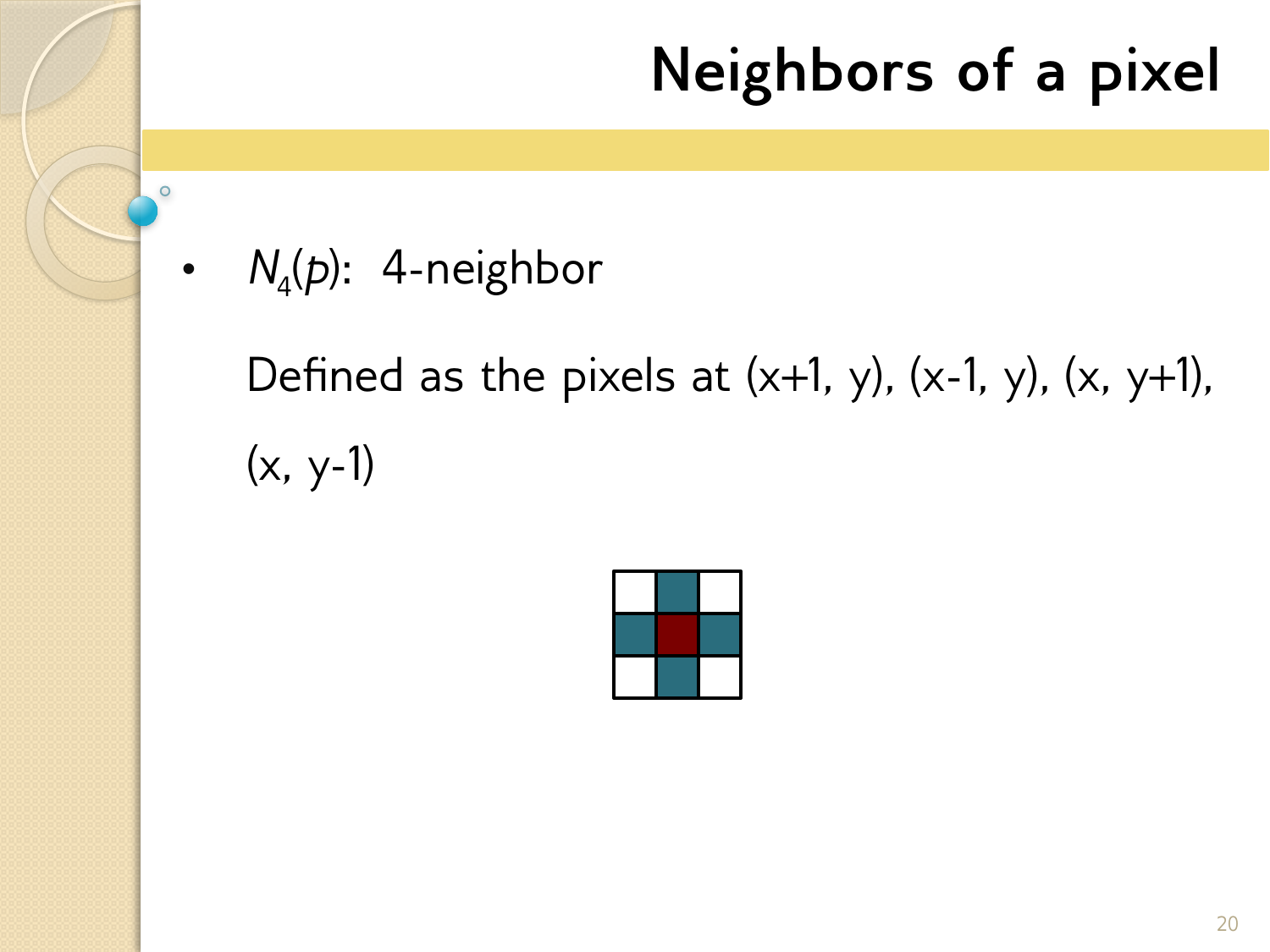

Neighbors of a pixel

N4(p):  4-neighbor
	Defined as the pixels at (x+1, y), (x-1, y), (x, y+1), (x, y-1)

20